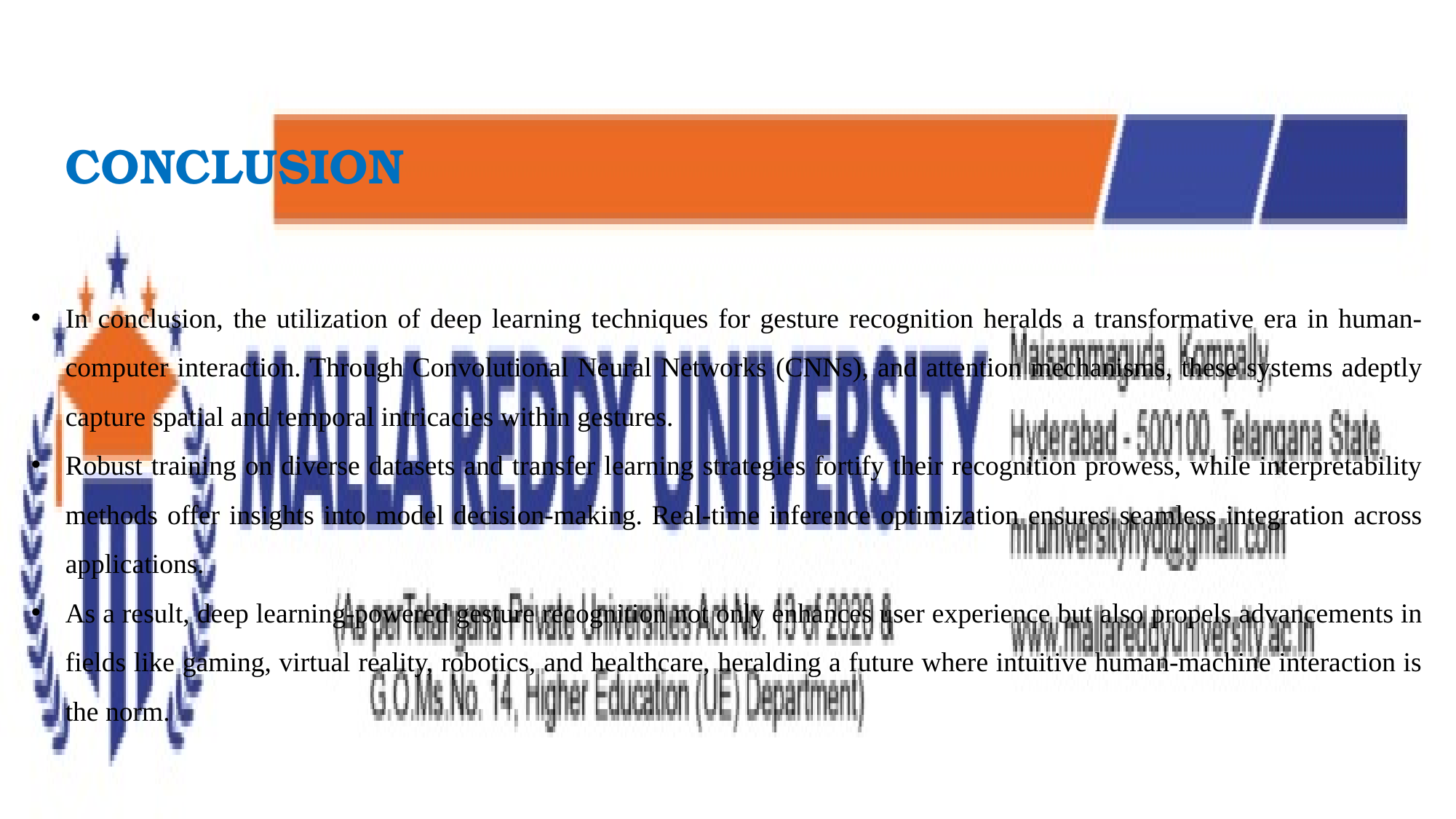

CONCLUSION
In conclusion, the utilization of deep learning techniques for gesture recognition heralds a transformative era in human-computer interaction. Through Convolutional Neural Networks (CNNs), and attention mechanisms, these systems adeptly capture spatial and temporal intricacies within gestures.
Robust training on diverse datasets and transfer learning strategies fortify their recognition prowess, while interpretability methods offer insights into model decision-making. Real-time inference optimization ensures seamless integration across applications.
As a result, deep learning-powered gesture recognition not only enhances user experience but also propels advancements in fields like gaming, virtual reality, robotics, and healthcare, heralding a future where intuitive human-machine interaction is the norm.